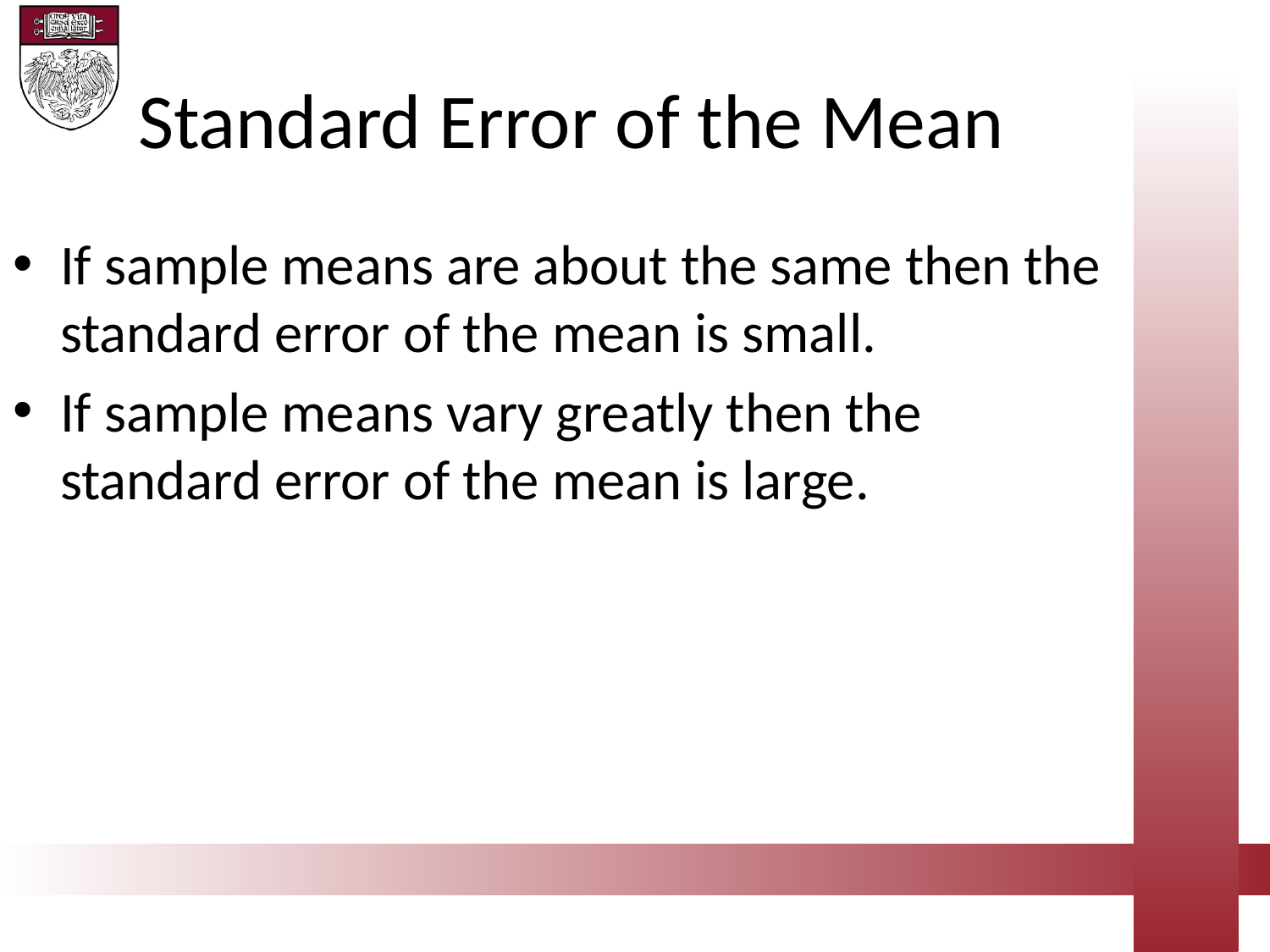

Standard Error of the Mean
If sample means are about the same then the standard error of the mean is small.
If sample means vary greatly then the standard error of the mean is large.